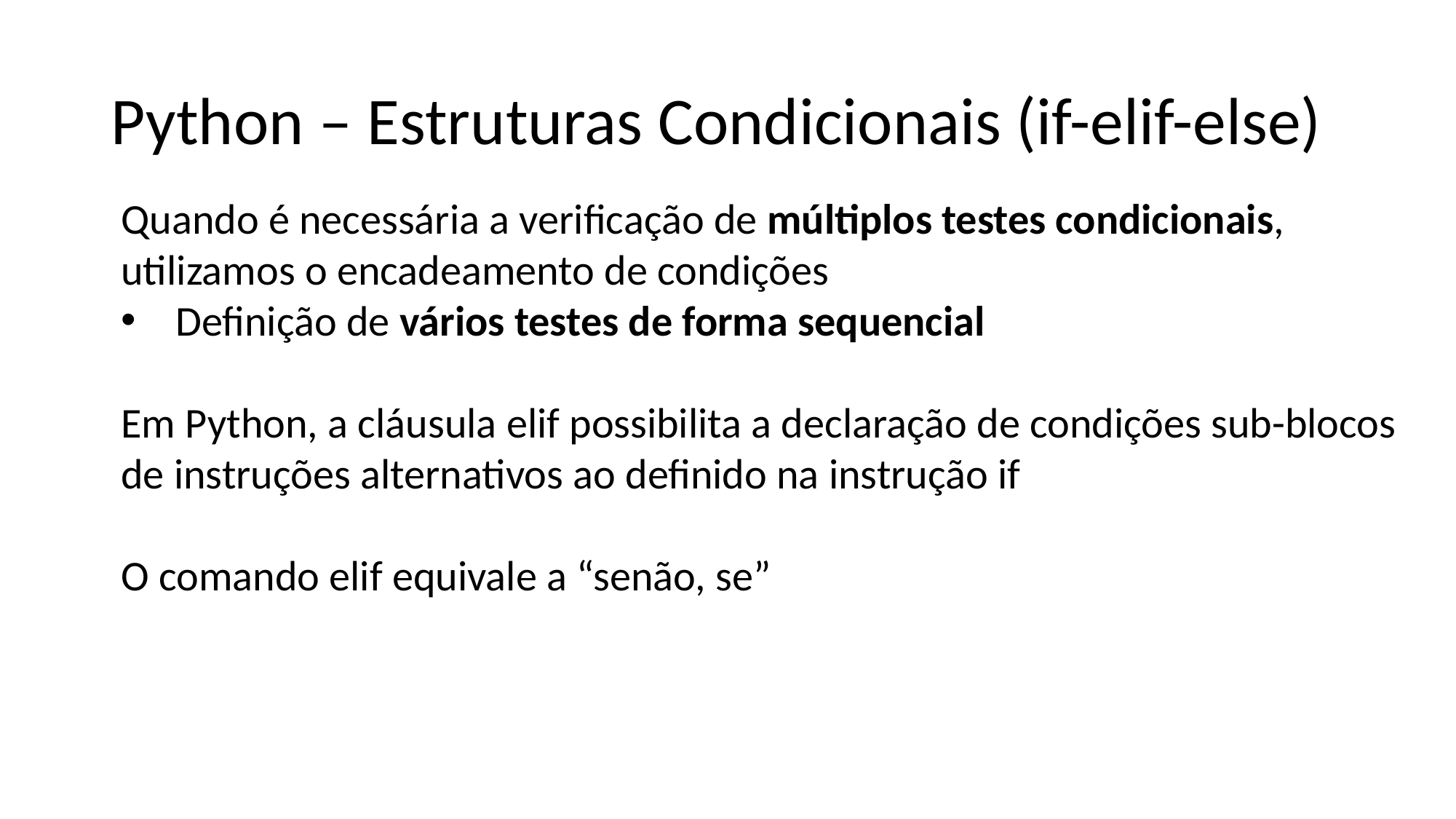

# Python – Estruturas Condicionais (if-elif-else)
Quando é necessária a verificação de múltiplos testes condicionais, utilizamos o encadeamento de condições
Definição de vários testes de forma sequencial

Em Python, a cláusula elif possibilita a declaração de condições sub-blocos de instruções alternativos ao definido na instrução if

O comando elif equivale a “senão, se”